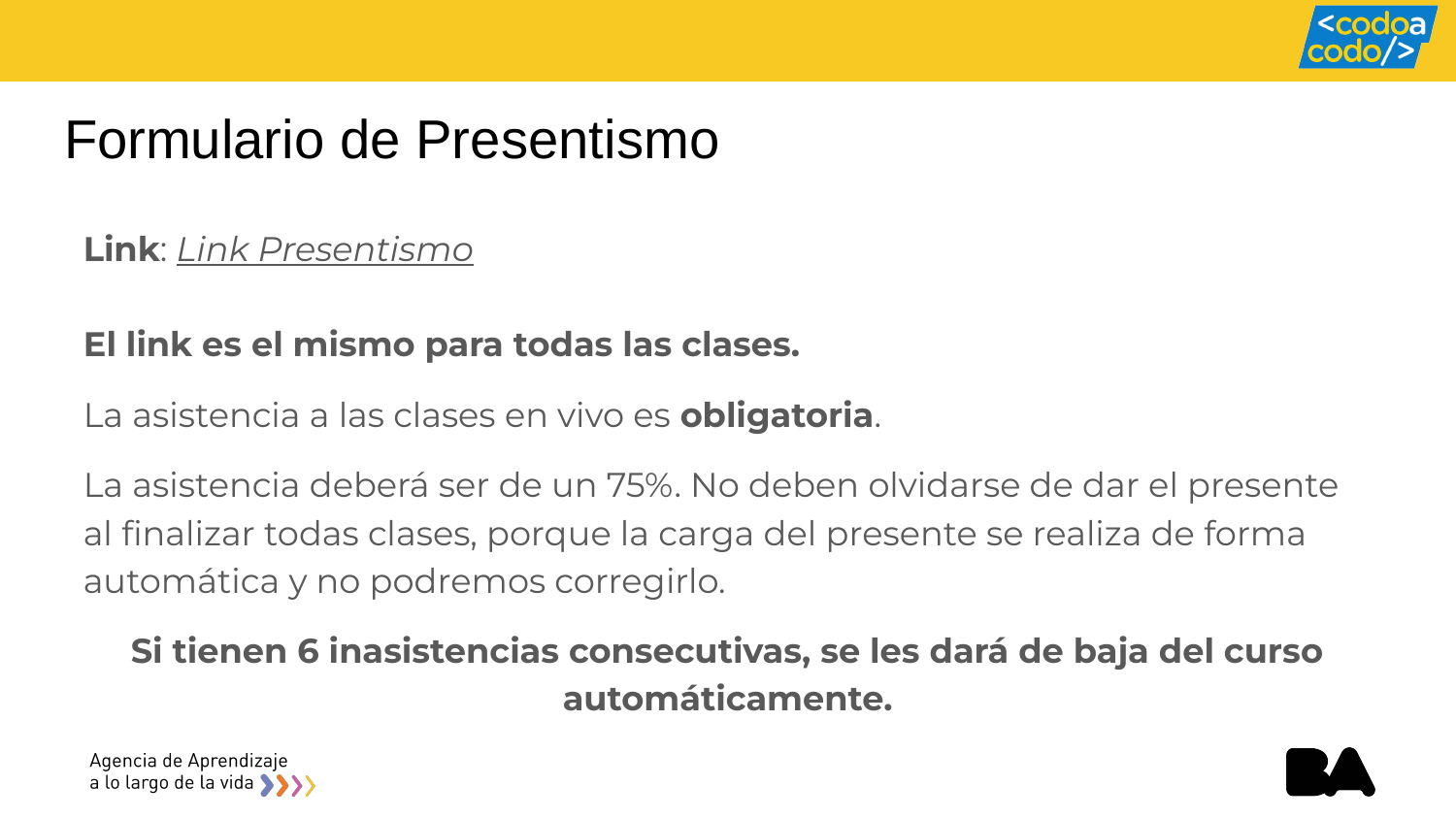

# Formulario de Presentismo
Link: Link Presentismo

El link es el mismo para todas las clases.
La asistencia a las clases en vivo es obligatoria.
La asistencia deberá ser de un 75%. No deben olvidarse de dar el presente al finalizar todas clases, porque la carga del presente se realiza de forma automática y no podremos corregirlo.
Si tienen 6 inasistencias consecutivas, se les dará de baja del curso automáticamente.